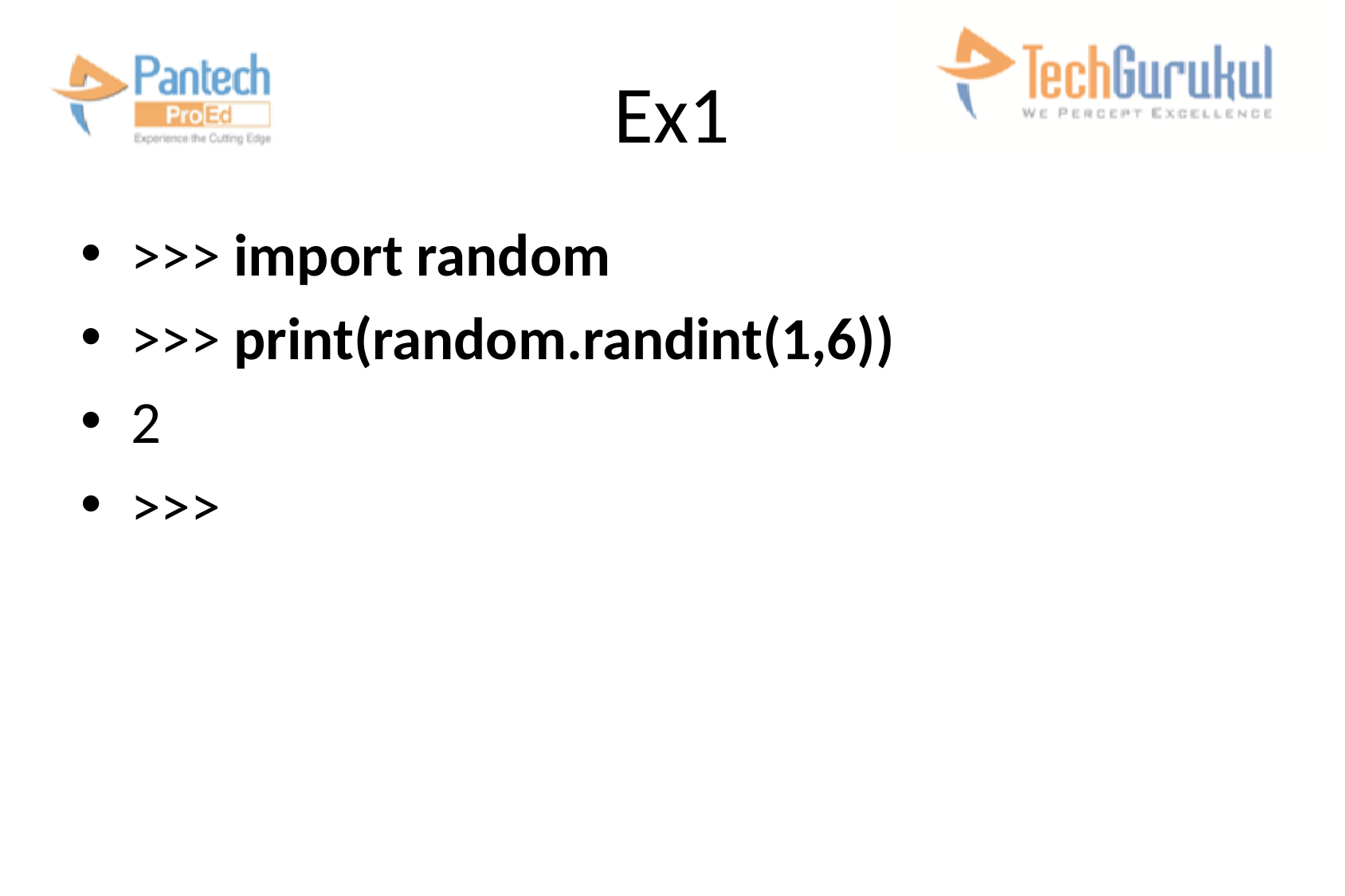

# Ex1
>>> import random
>>> print(random.randint(1,6))
2
>>>